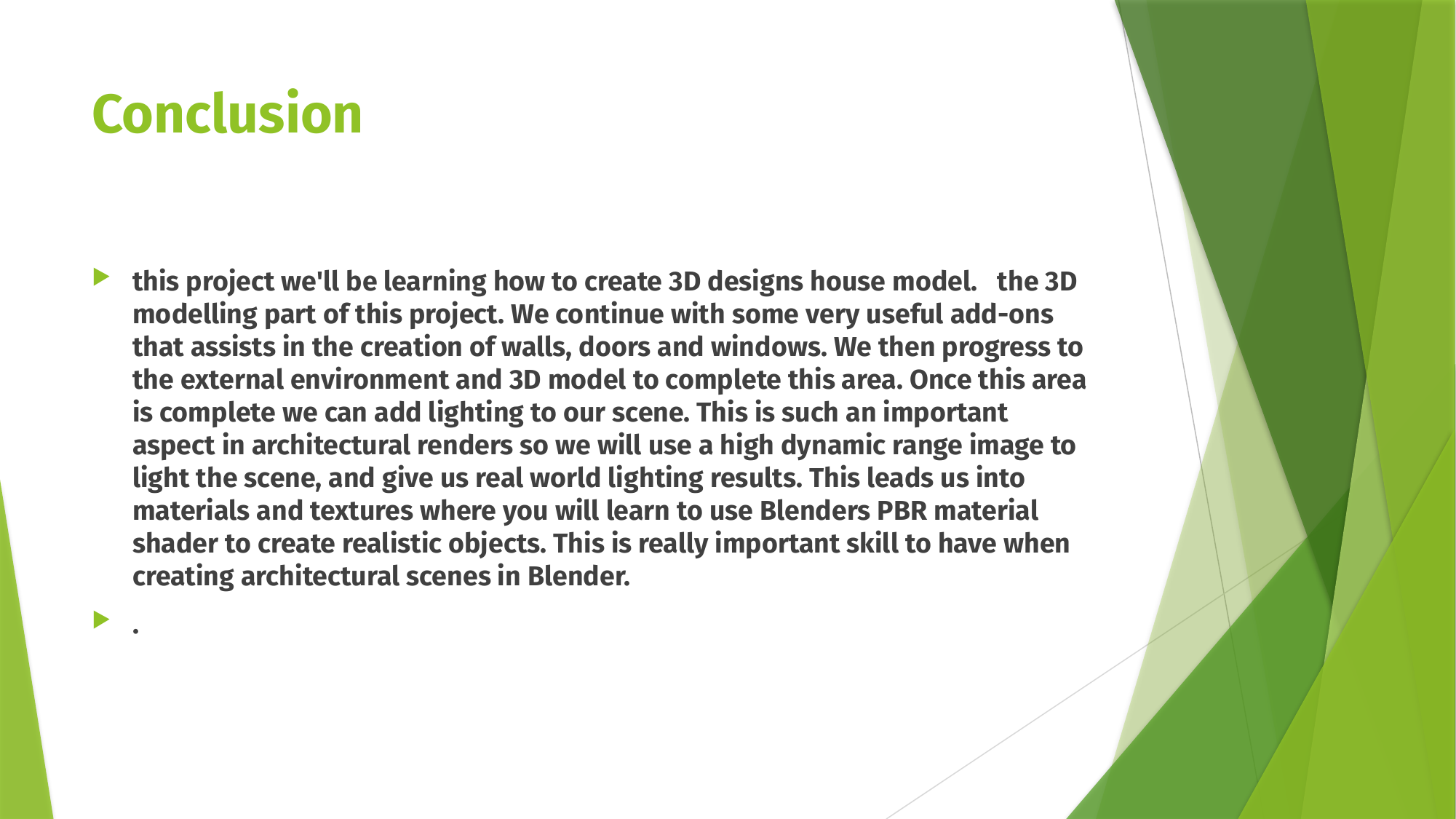

# Conclusion
this project we'll be learning how to create 3D designs house model.   the 3D modelling part of this project. We continue with some very useful add-ons that assists in the creation of walls, doors and windows. We then progress to the external environment and 3D model to complete this area. Once this area is complete we can add lighting to our scene. This is such an important aspect in architectural renders so we will use a high dynamic range image to light the scene, and give us real world lighting results. This leads us into materials and textures where you will learn to use Blenders PBR material shader to create realistic objects. This is really important skill to have when creating architectural scenes in Blender.
.